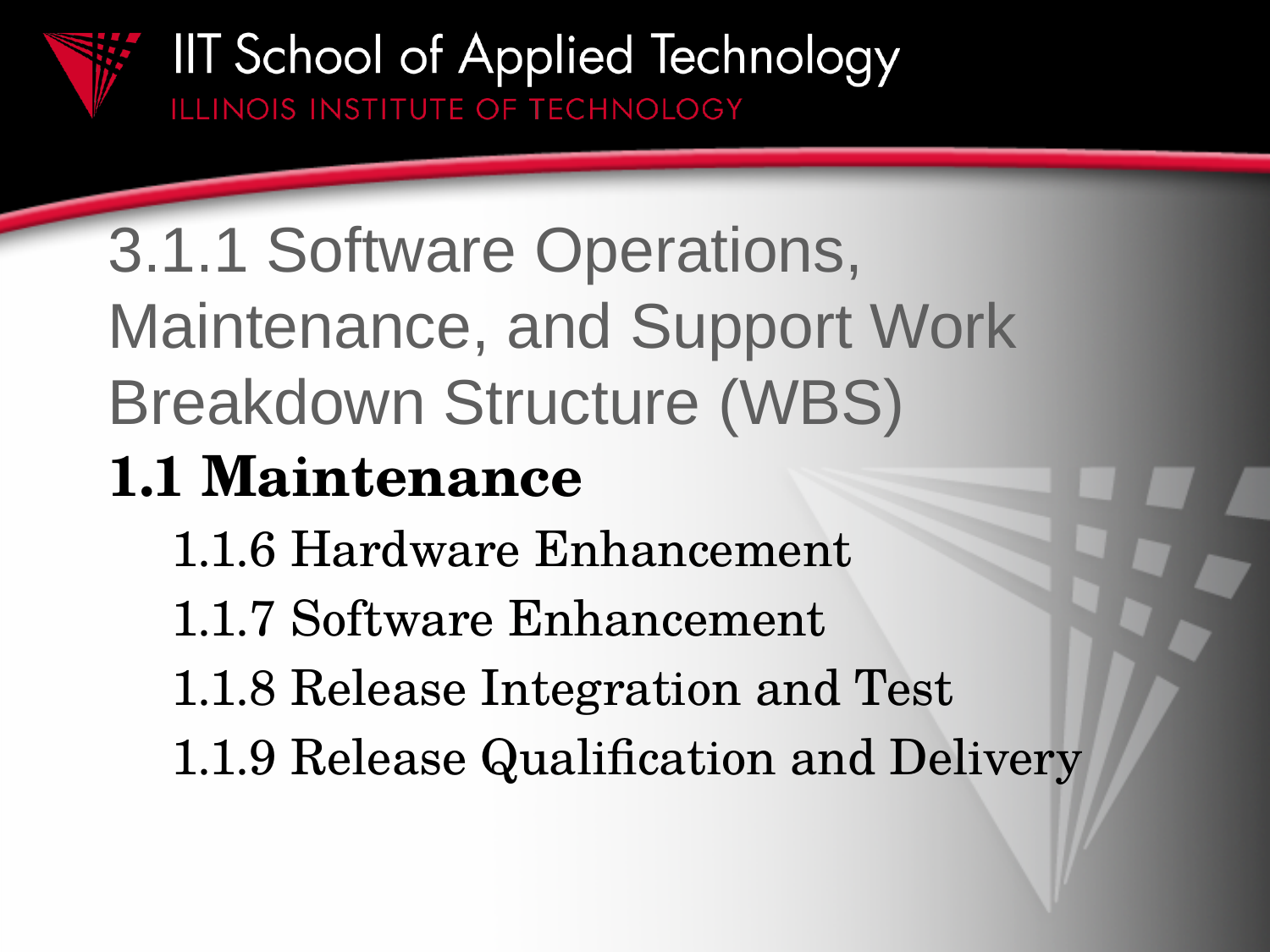

# 3.1.1 Software Operations, Maintenance, and Support Work Breakdown Structure (WBS)
1.1 Maintenance
1.1.6 Hardware Enhancement
1.1.7 Software Enhancement
1.1.8 Release Integration and Test
1.1.9 Release Qualification and Delivery